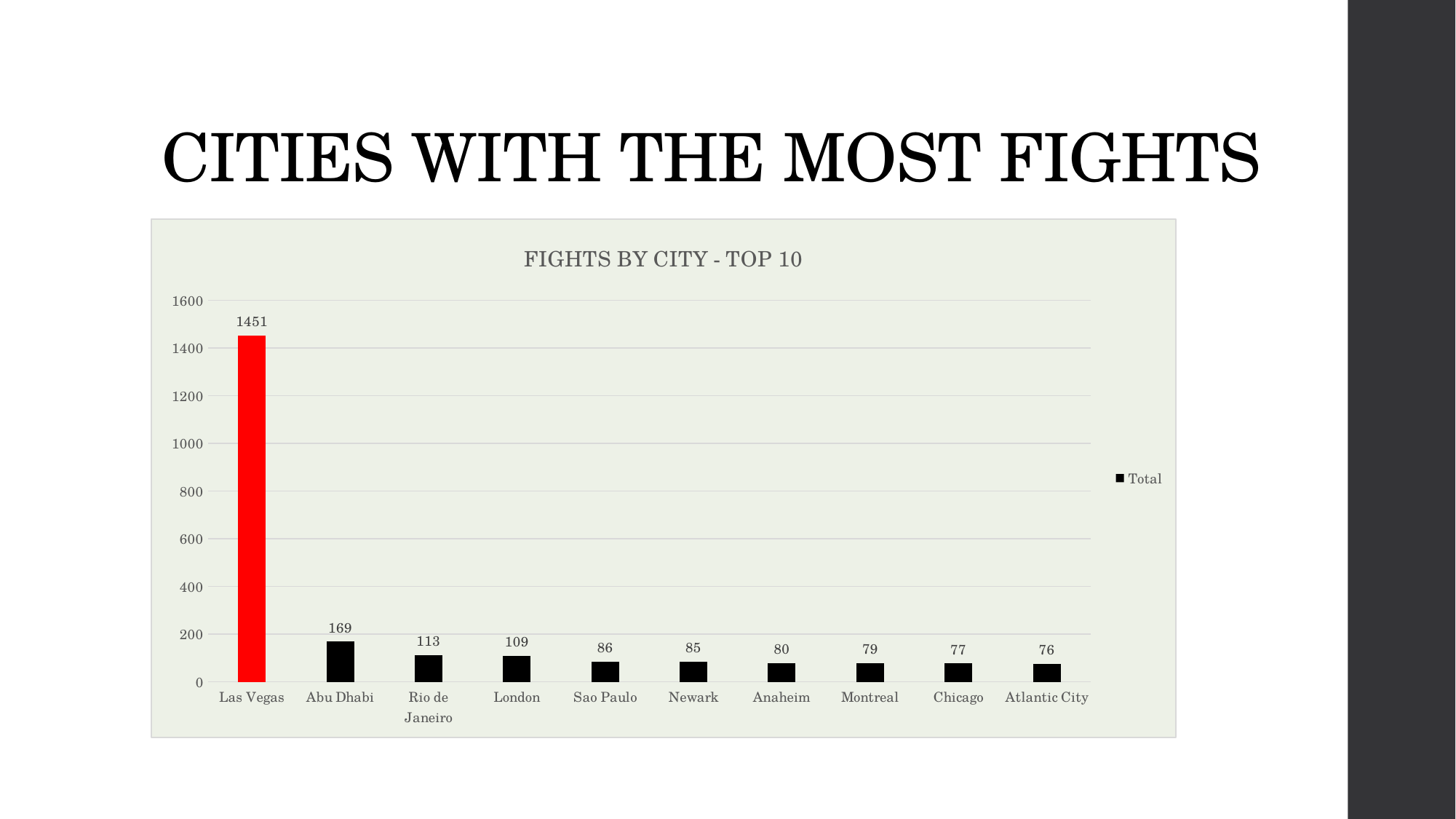

# CITIES WITH THE MOST FIGHTS

### Chart: FIGHTS BY CITY - TOP 10

| Category | Total |
|---|---|
| Las Vegas | 1451.0 |
| Abu Dhabi | 169.0 |
| Rio de Janeiro | 113.0 |
| London | 109.0 |
| Sao Paulo | 86.0 |
| Newark | 85.0 |
| Anaheim | 80.0 |
| Montreal | 79.0 |
| Chicago | 77.0 |
| Atlantic City | 76.0 |